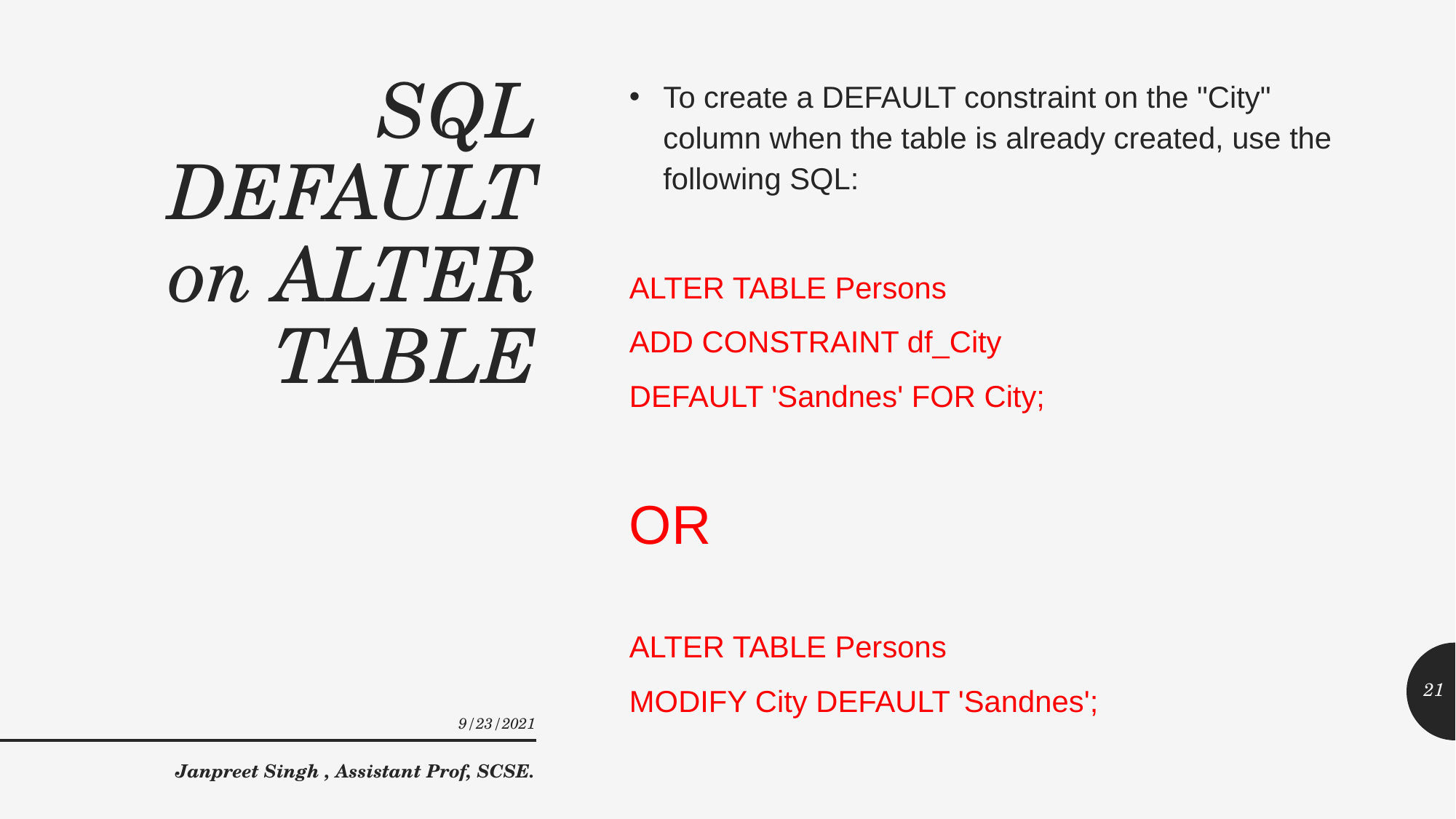

# SQL DEFAULT on ALTER TABLE
To create a DEFAULT constraint on the "City" column when the table is already created, use the following SQL:

ALTER TABLE Persons
ADD CONSTRAINT df_City
DEFAULT 'Sandnes' FOR City;

OR

ALTER TABLE Persons
MODIFY City DEFAULT 'Sandnes';
21
9/23/2021
Janpreet Singh , Assistant Prof, SCSE.